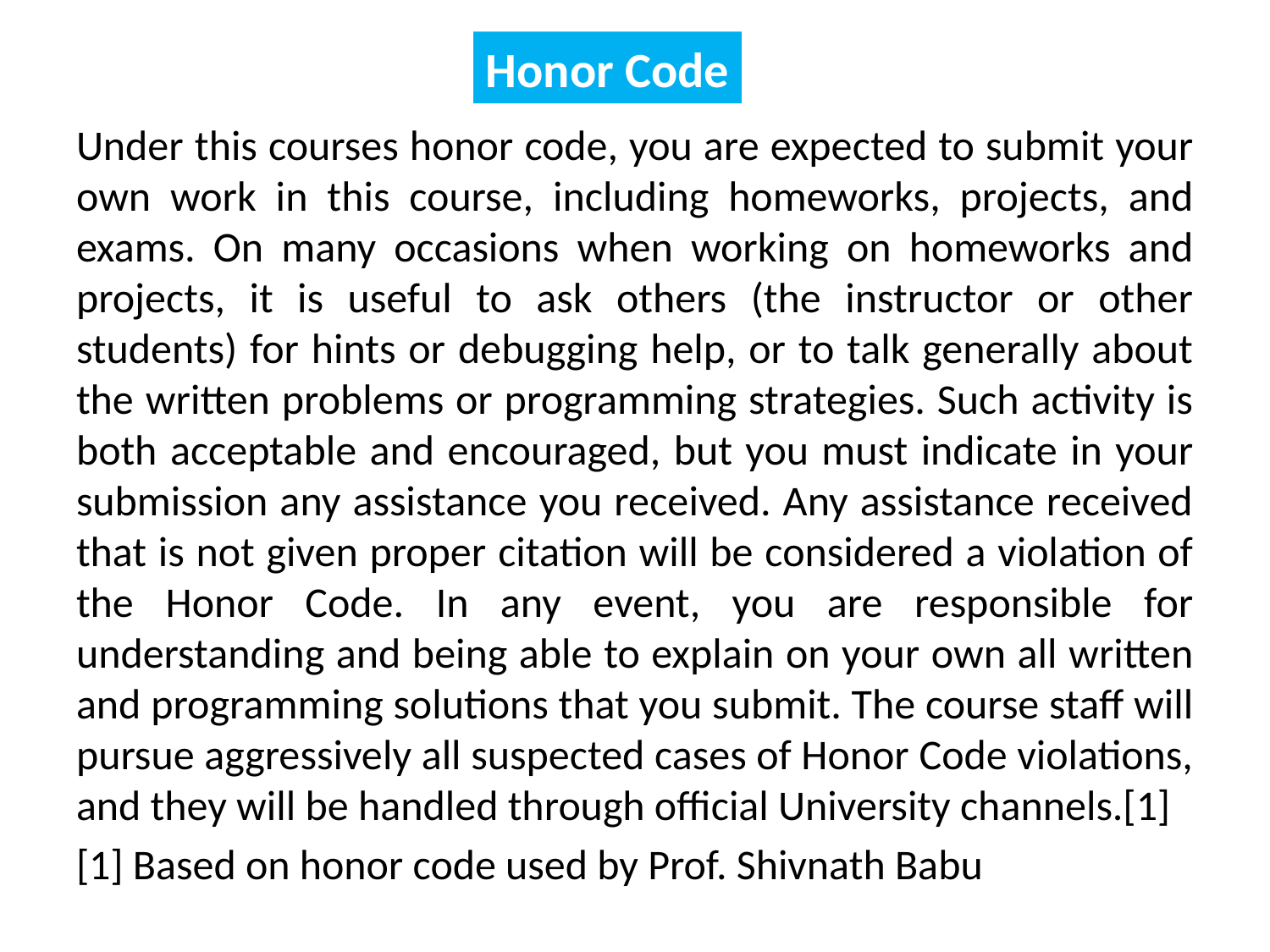

Honor Code
Under this courses honor code, you are expected to submit your own work in this course, including homeworks, projects, and exams. On many occasions when working on homeworks and projects, it is useful to ask others (the instructor or other students) for hints or debugging help, or to talk generally about the written problems or programming strategies. Such activity is both acceptable and encouraged, but you must indicate in your submission any assistance you received. Any assistance received that is not given proper citation will be considered a violation of the Honor Code. In any event, you are responsible for understanding and being able to explain on your own all written and programming solutions that you submit. The course staff will pursue aggressively all suspected cases of Honor Code violations, and they will be handled through official University channels.[1]
[1] Based on honor code used by Prof. Shivnath Babu